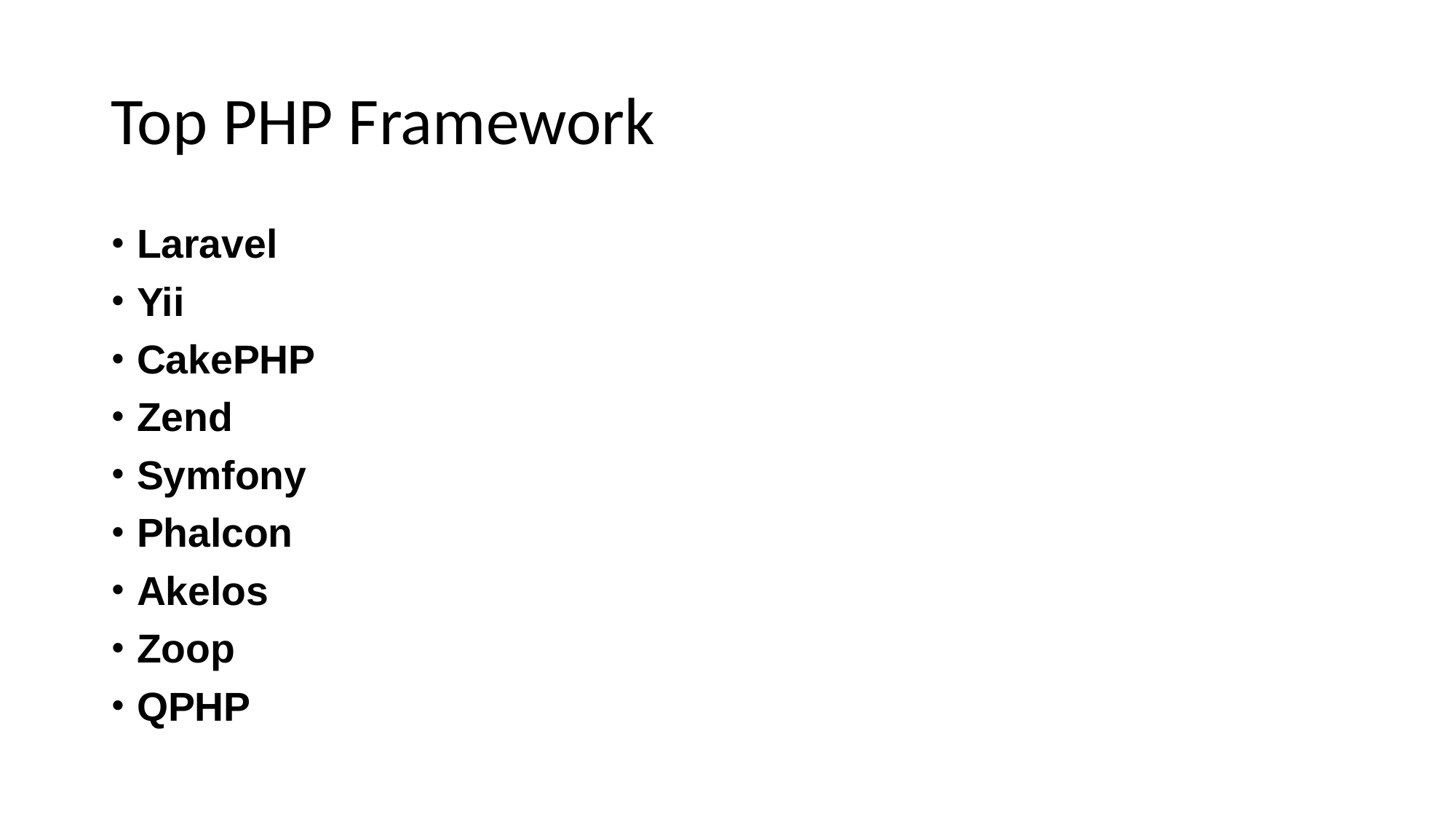

# Top PHP Framework
Laravel
Yii
CakePHP
Zend
Symfony
Phalcon
Akelos
Zoop
QPHP